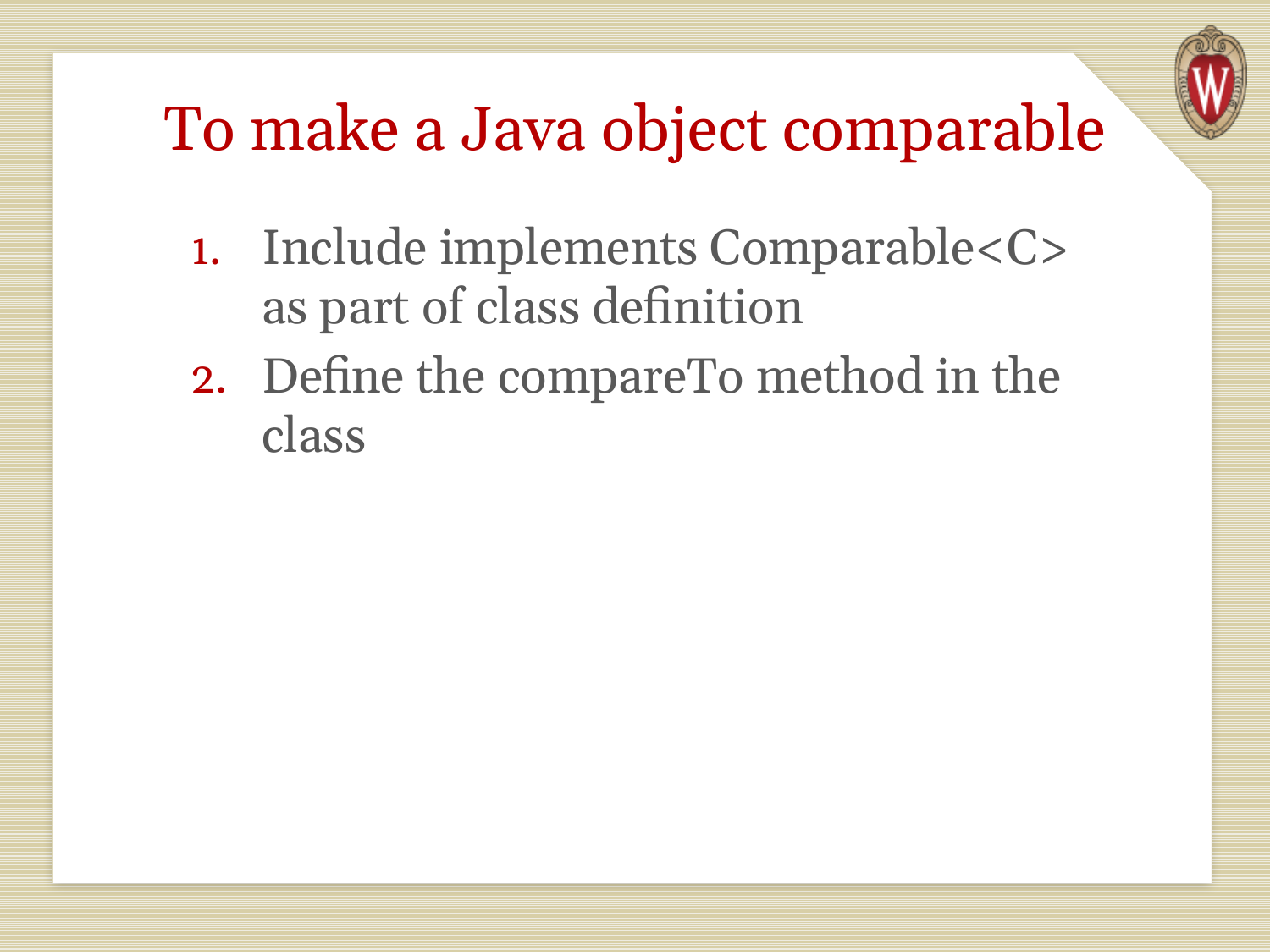

# To make a Java object comparable
Include implements Comparable<C> as part of class definition
Define the compareTo method in the class